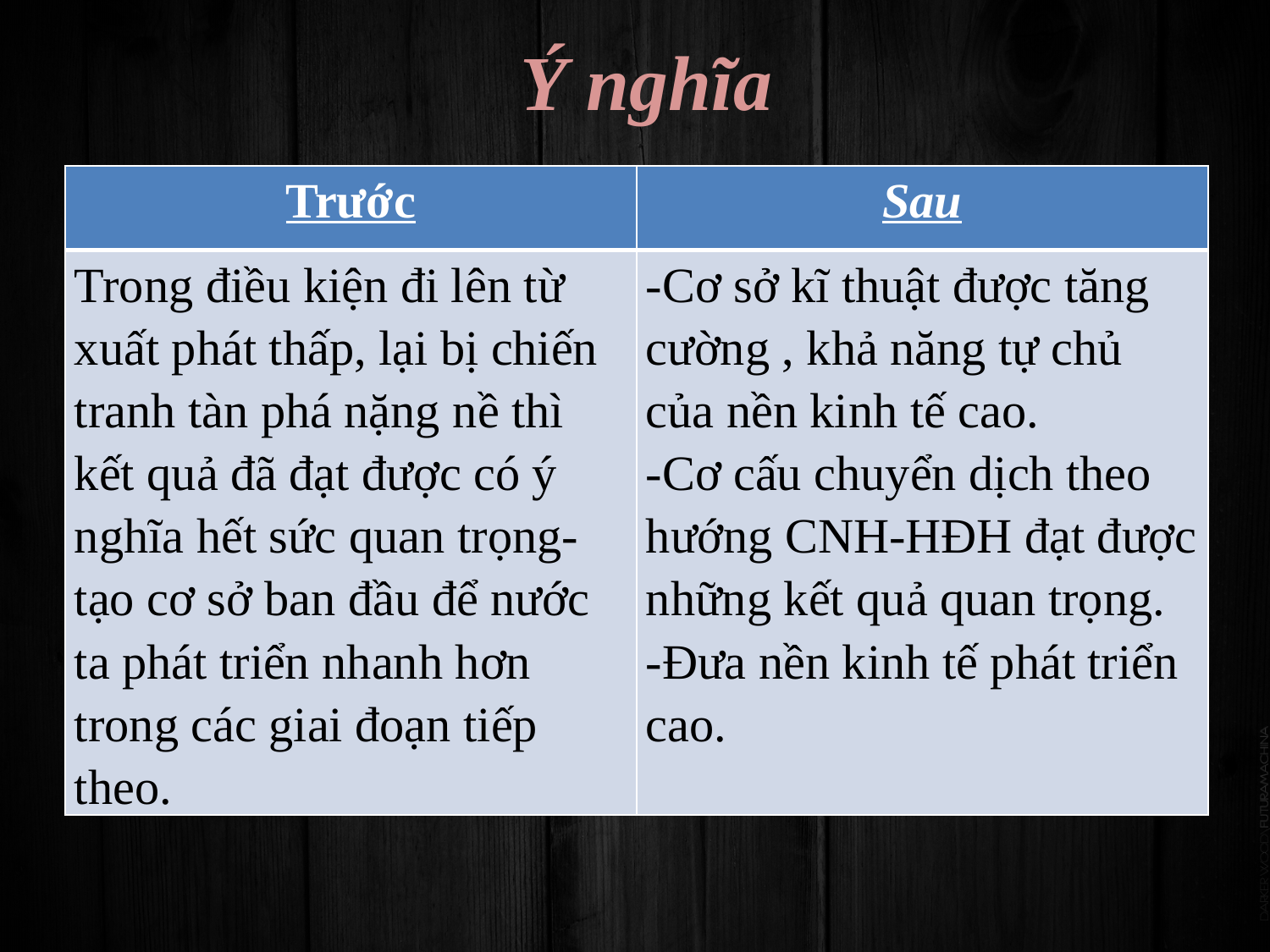

# Ý nghĩa
| Trước | Sau |
| --- | --- |
| Trong điều kiện đi lên từ xuất phát thấp, lại bị chiến tranh tàn phá nặng nề thì kết quả đã đạt được có ý nghĩa hết sức quan trọng-tạo cơ sở ban đầu để nước ta phát triển nhanh hơn trong các giai đoạn tiếp theo. | -Cơ sở kĩ thuật được tăng cường , khả năng tự chủ của nền kinh tế cao. -Cơ cấu chuyển dịch theo hướng CNH-HĐH đạt được những kết quả quan trọng. -Đưa nền kinh tế phát triển cao. |